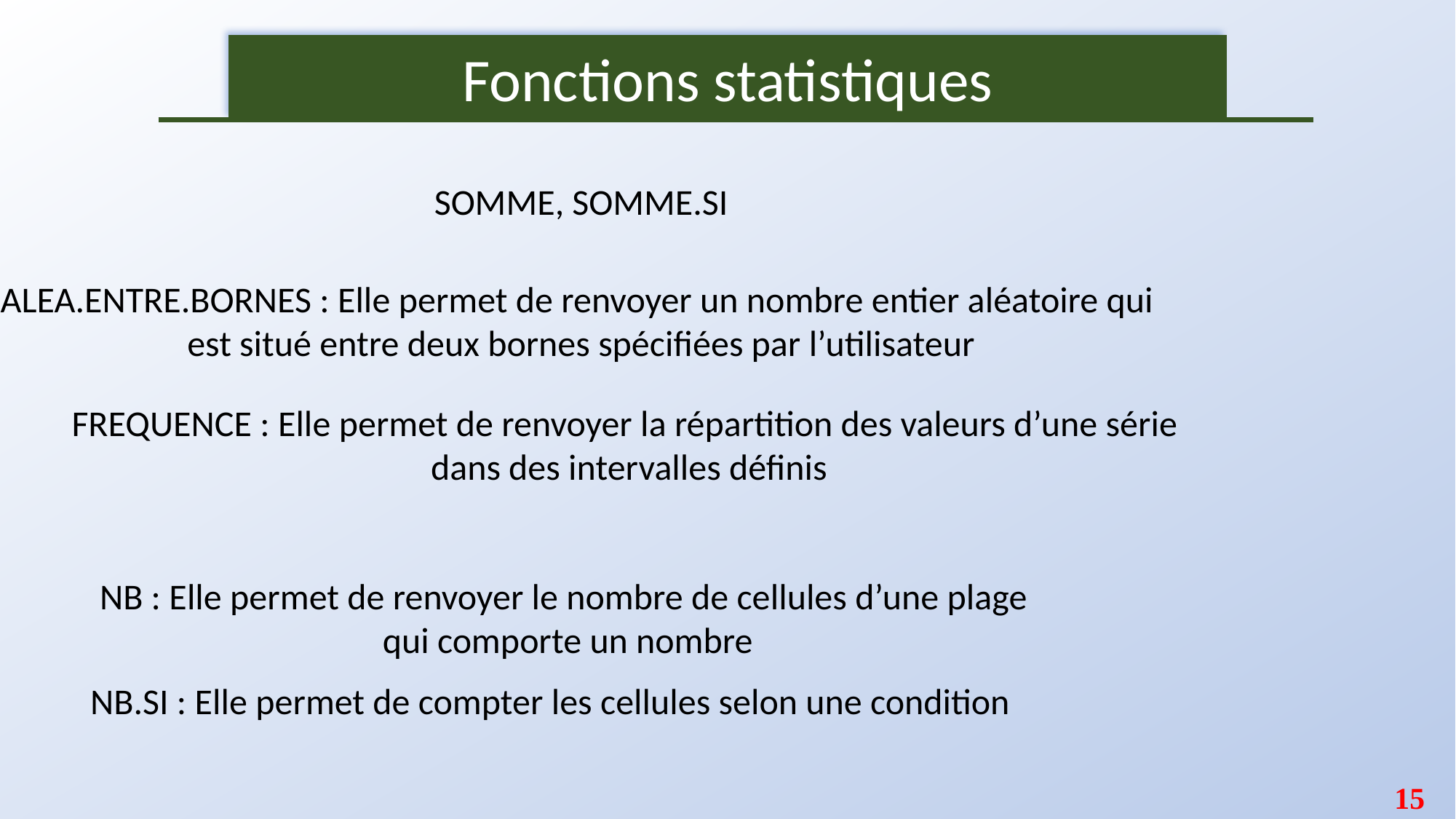

Fonctions statistiques
SOMME, SOMME.SI
ALEA.ENTRE.BORNES : Elle permet de renvoyer un nombre entier aléatoire qui
est situé entre deux bornes spécifiées par l’utilisateur
FREQUENCE : Elle permet de renvoyer la répartition des valeurs d’une série
dans des intervalles définis
NB : Elle permet de renvoyer le nombre de cellules d’une plage
 qui comporte un nombre
NB.SI : Elle permet de compter les cellules selon une condition
15